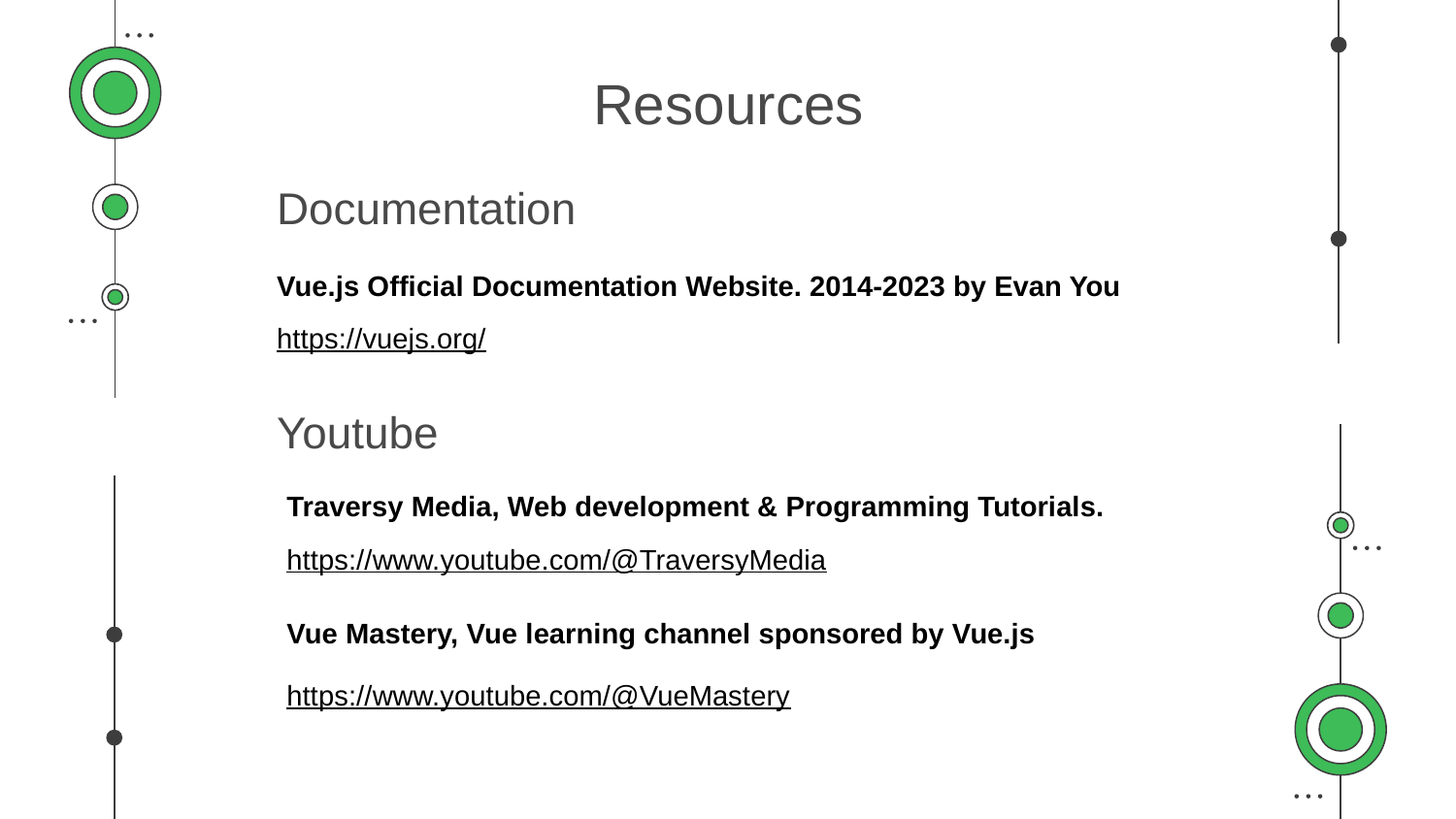

# Resources
Documentation
Vue.js Official Documentation Website. 2014-2023 by Evan You
https://vuejs.org/
Youtube
Traversy Media, Web development & Programming Tutorials.
https://www.youtube.com/@TraversyMedia
Vue Mastery, Vue learning channel sponsored by Vue.js
https://www.youtube.com/@VueMastery